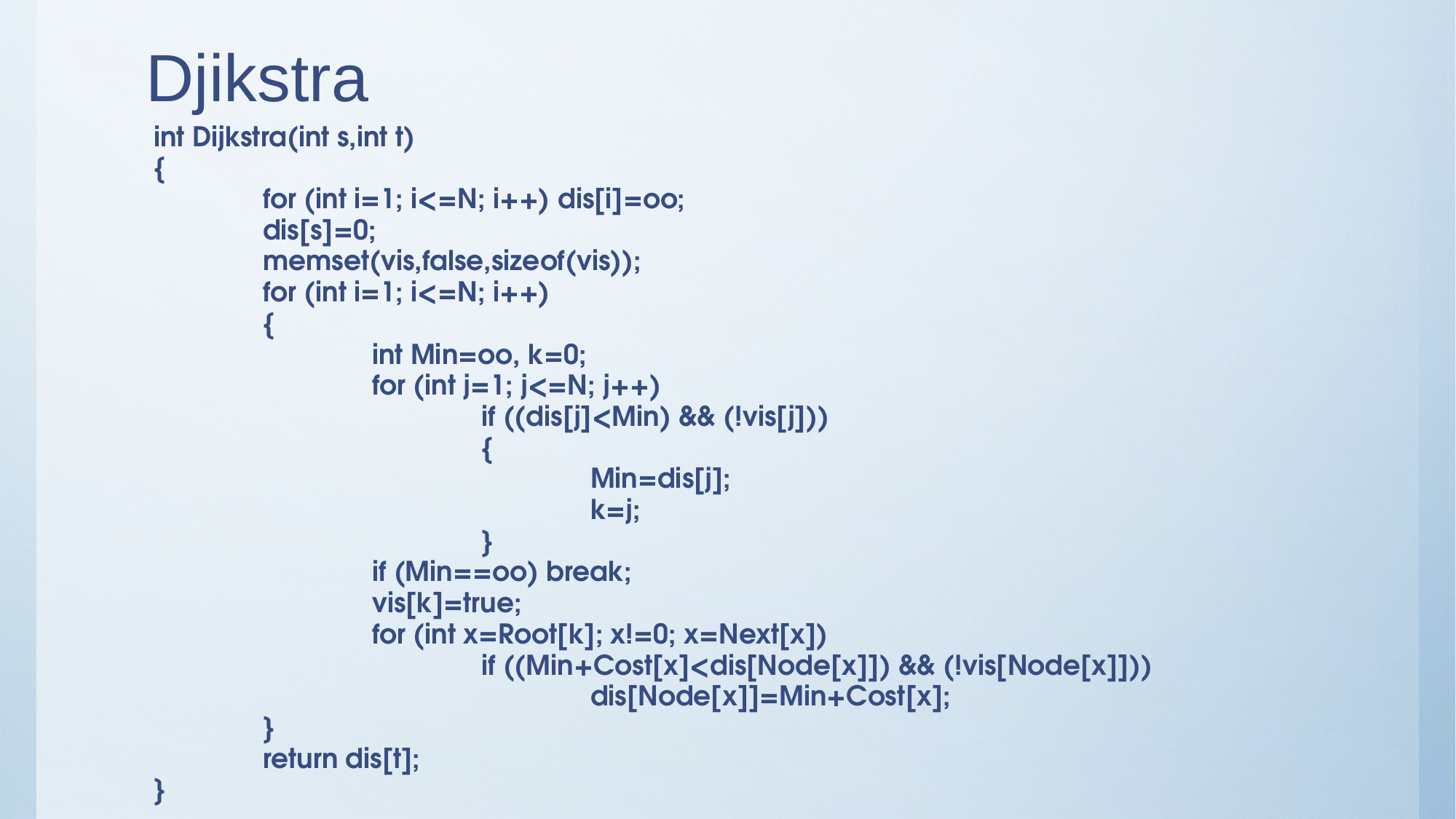

# Djikstra
int Dijkstra(int s,int t)
{
	for (int i=1; i<=N; i++) dis[i]=oo;
	dis[s]=0;
	memset(vis,false,sizeof(vis));
	for (int i=1; i<=N; i++)
	{
		int Min=oo, k=0;
		for (int j=1; j<=N; j++)
			if ((dis[j]<Min) && (!vis[j]))
			{
				Min=dis[j];
				k=j;
			}
		if (Min==oo) break;
		vis[k]=true;
		for (int x=Root[k]; x!=0; x=Next[x])
			if ((Min+Cost[x]<dis[Node[x]]) && (!vis[Node[x]]))
				dis[Node[x]]=Min+Cost[x];
	}
	return dis[t];
}